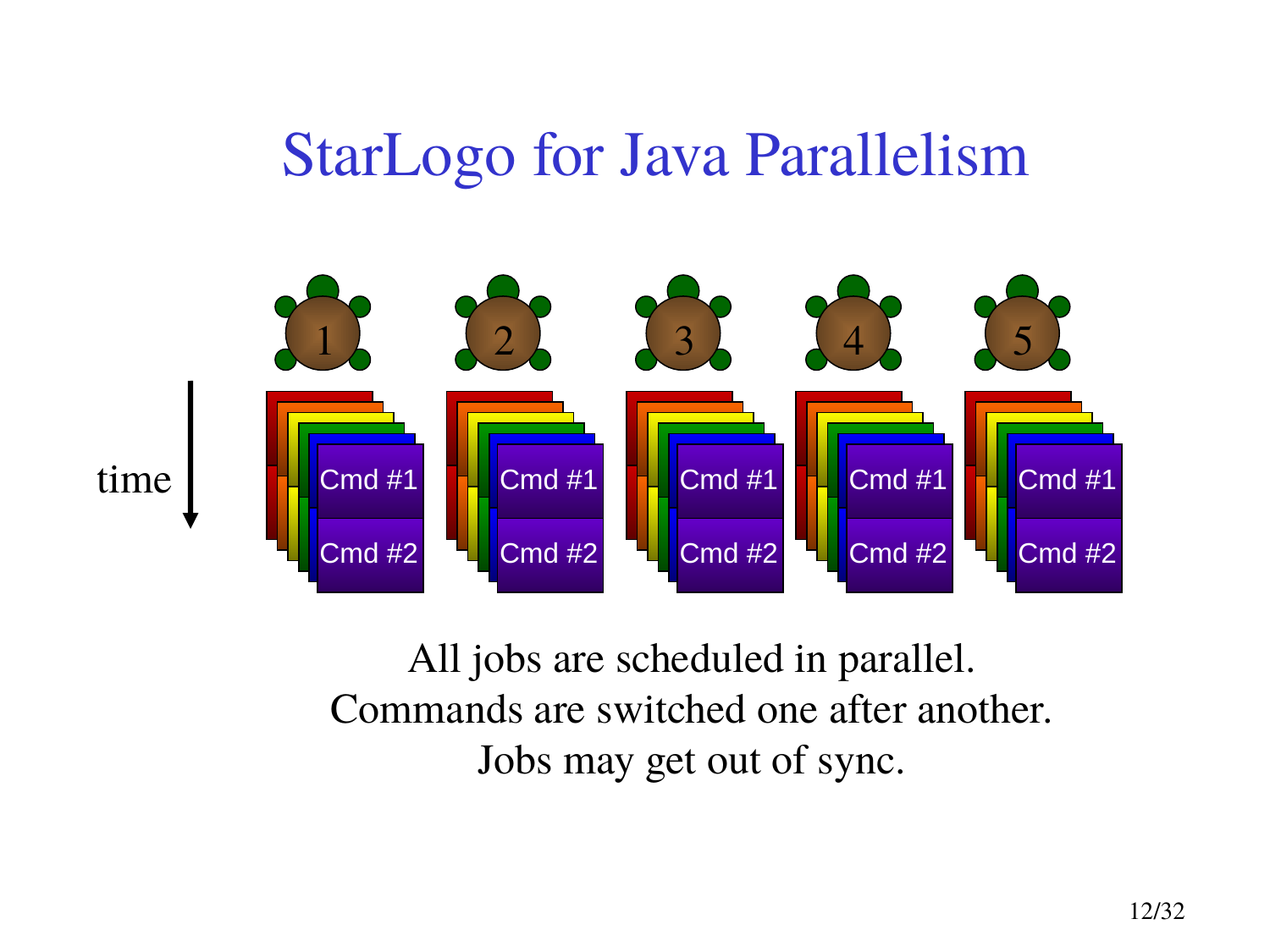

StarLogo for Java Parallelism

1

2

3

4

5

Cmd #1

Cmd #2

Cmd #3

Cmd #4

Cmd #5

Cmd #1

Cmd #1

Cmd #2

Cmd #3

Cmd #4

Cmd #5

Cmd #2

Cmd #1

Cmd #2

Cmd #3

Cmd #4

Cmd #5

Cmd #1

Cmd #1

Cmd #2

Cmd #3

Cmd #4

Cmd #5

Cmd #2

Cmd #1

Cmd #2

Cmd #3

Cmd #4

Cmd #5

Cmd #1

Cmd #1

Cmd #2

Cmd #3

Cmd #4

Cmd #5

Cmd #2

Cmd #1

Cmd #2

Cmd #3

Cmd #4

Cmd #5

Cmd #1

Cmd #1

Cmd #2

Cmd #3

Cmd #4

Cmd #5

Cmd #2

Cmd #1

Cmd #2

Cmd #3

Cmd #4

Cmd #5

Cmd #1

Cmd #1

Cmd #2

Cmd #3

Cmd #4

Cmd #5

Cmd #2
time
All jobs are scheduled in parallel.
Commands are switched one after another.
Jobs may get out of sync.